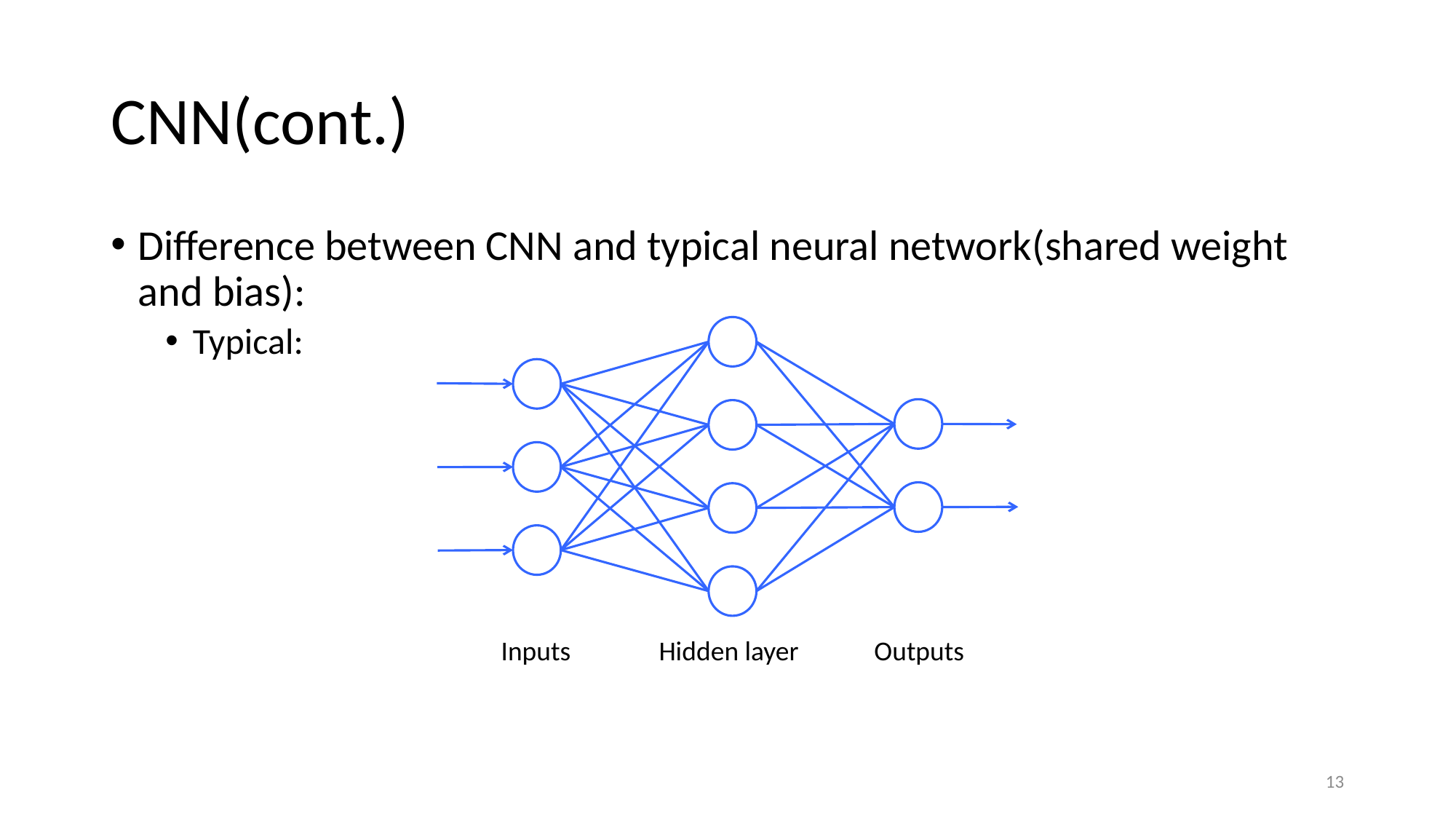

# CNN(cont.)
Difference between CNN and typical neural network(shared weight and bias):
Typical:

Inputs
Hidden layer
Outputs
13